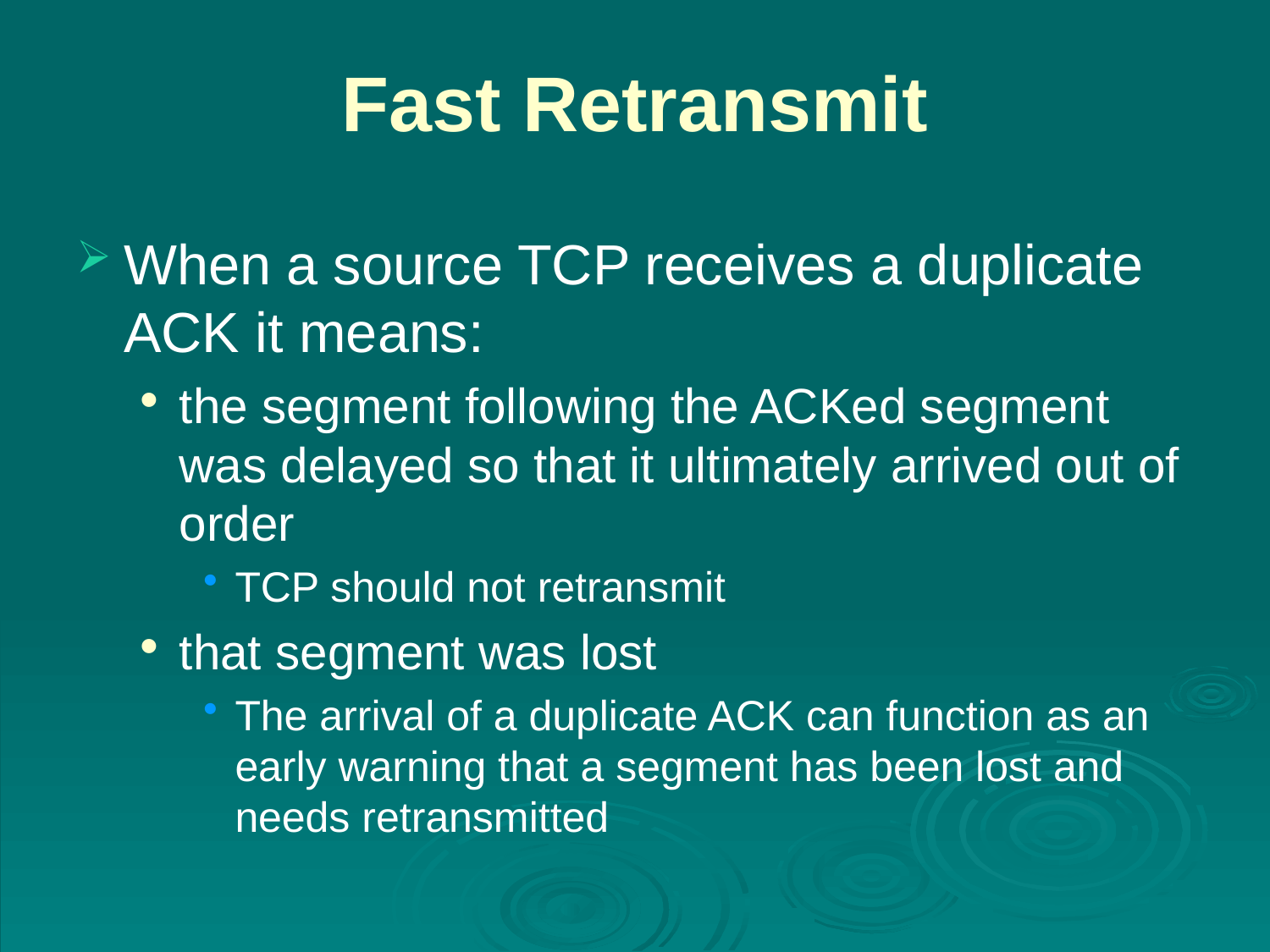

# Fast Retransmit
When a source TCP receives a duplicate ACK it means:
the segment following the ACKed segment was delayed so that it ultimately arrived out of order
TCP should not retransmit
that segment was lost
The arrival of a duplicate ACK can function as an early warning that a segment has been lost and needs retransmitted